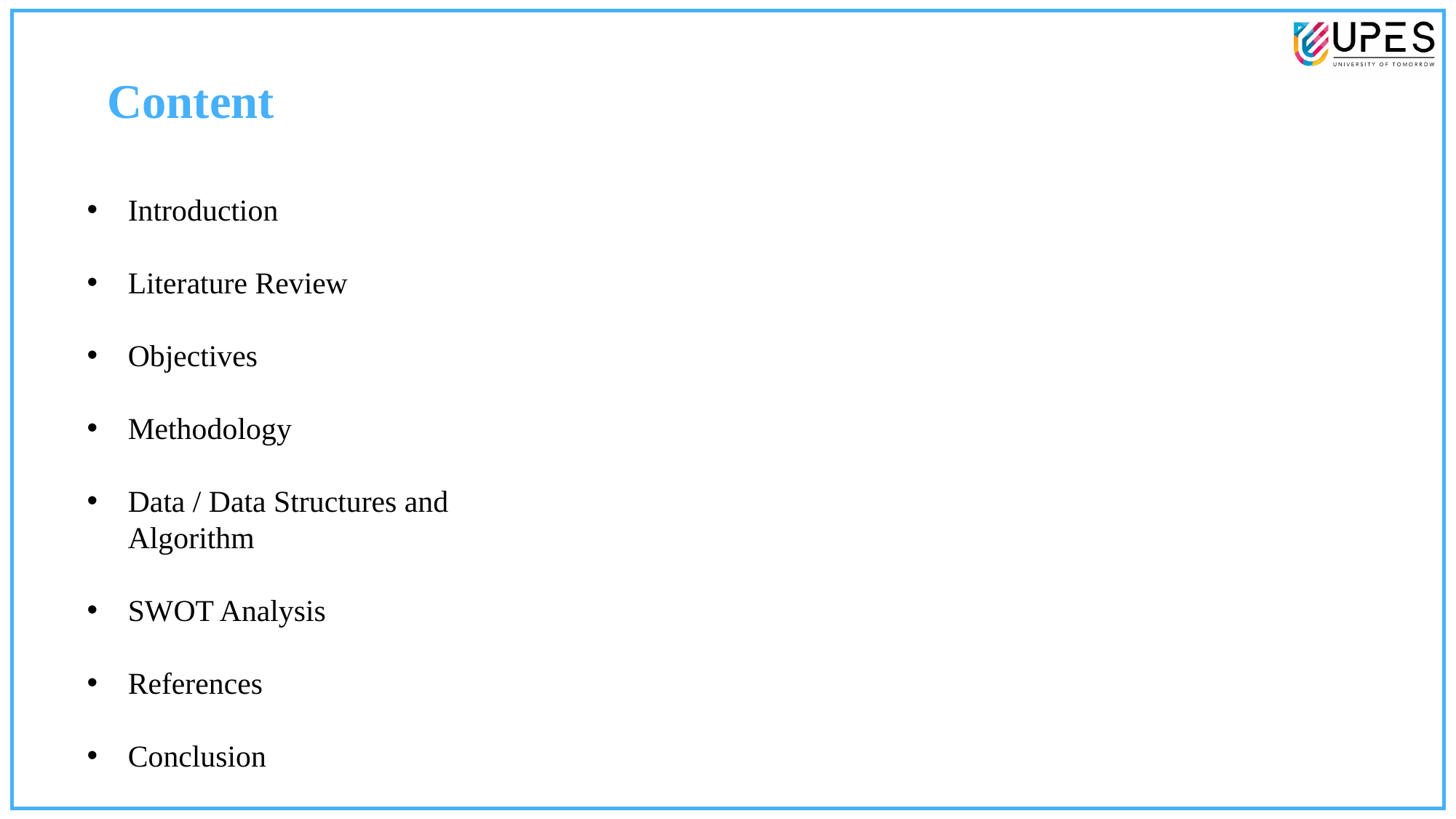

Content
Introduction

Literature Review

Objectives

Methodology

Data / Data Structures and Algorithm

SWOT Analysis

References

Conclusion